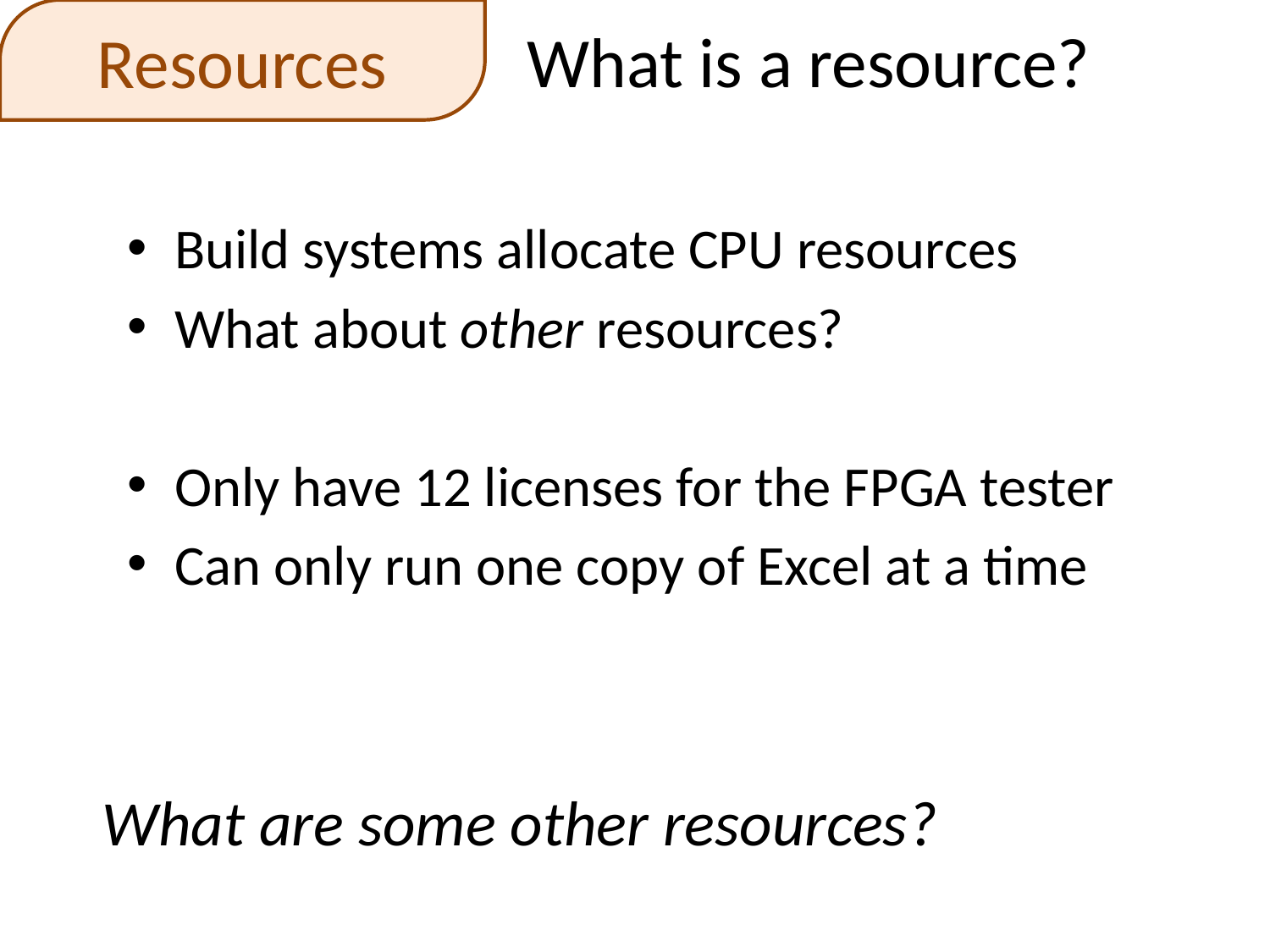

Resources
What is a resource?
Build systems allocate CPU resources
What about other resources?

Only have 12 licenses for the FPGA tester
Can only run one copy of Excel at a time
What are some other resources?